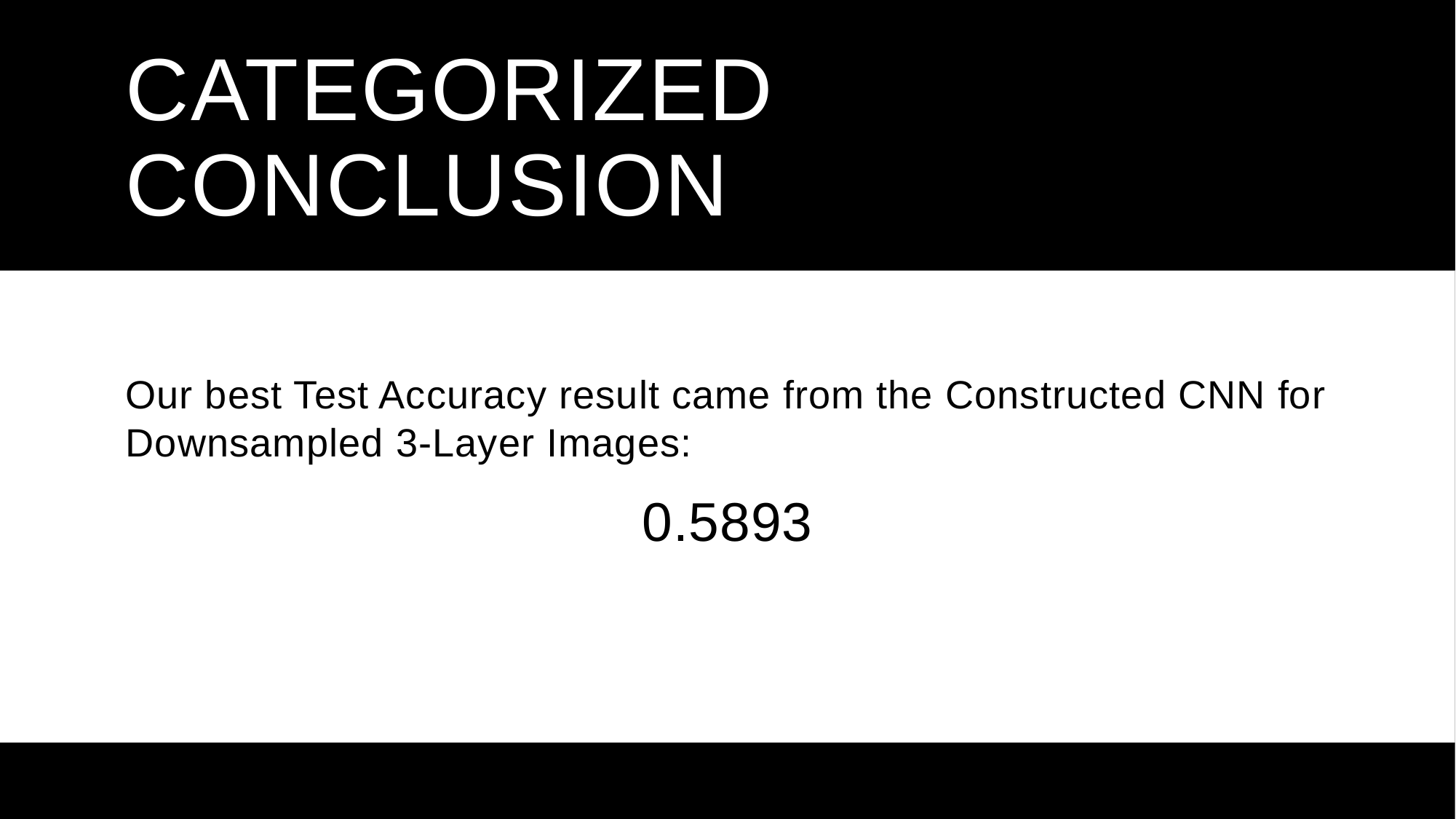

# Categorized Conclusion

Our best Test Accuracy result came from the Constructed CNN for Downsampled 3-Layer Images:
0.5893